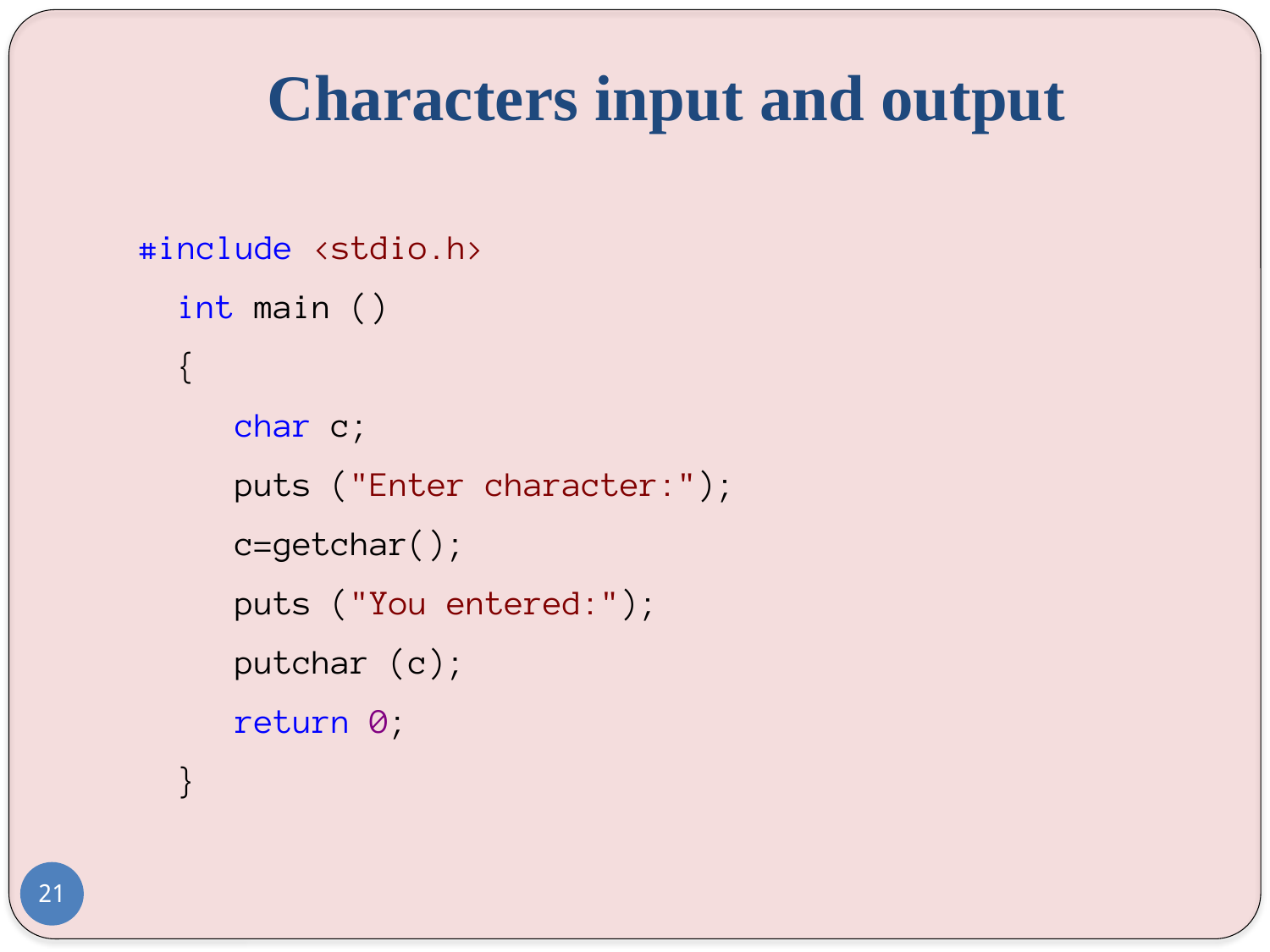

# Characters input and output
#include <stdio.h>
int main ()
{
   char c;
   puts ("Enter character:");
   c=getchar();
   puts ("You entered:");
   putchar (c);
   return 0;
}

21